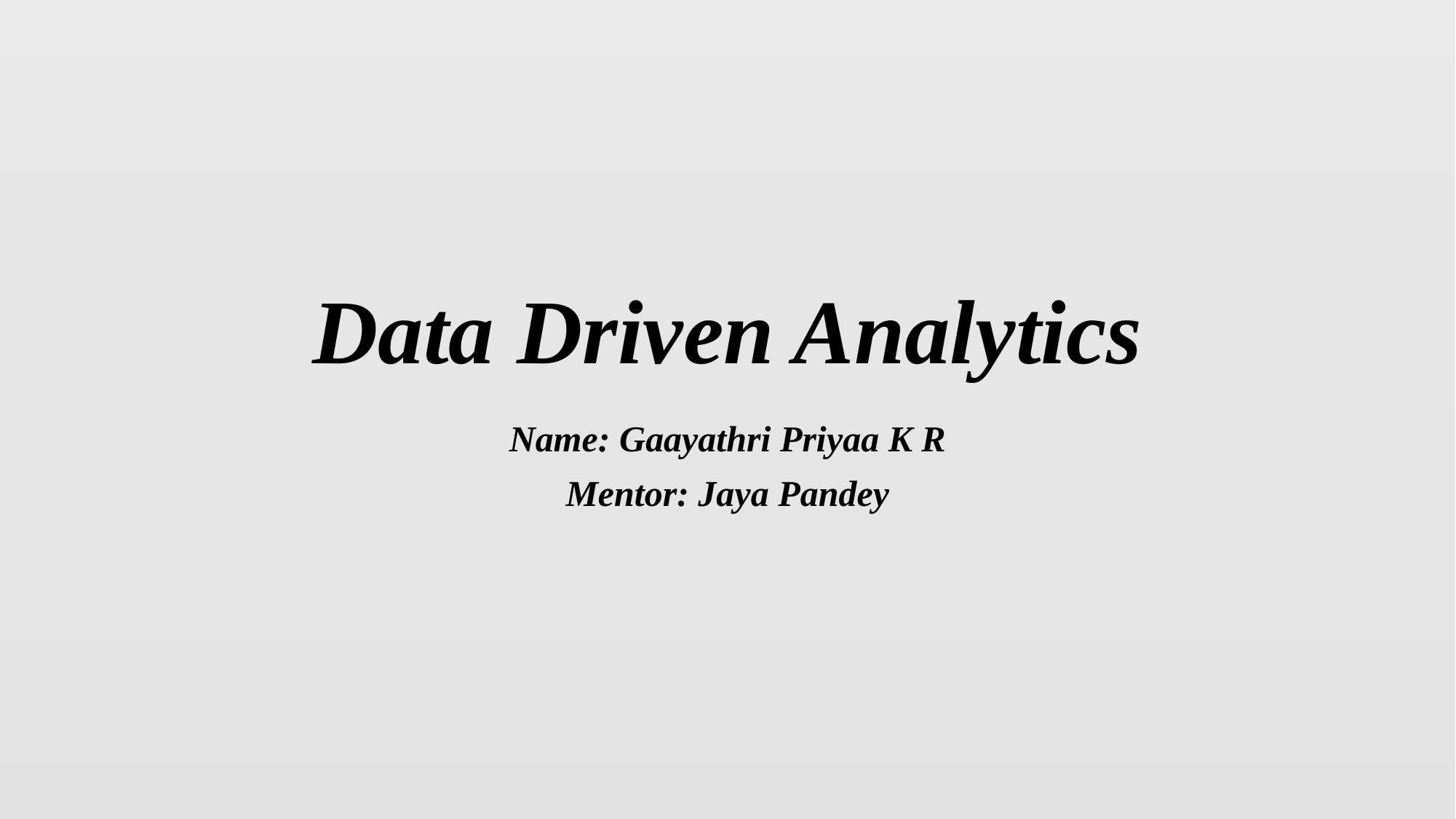

# Data Driven Analytics
Name: Gaayathri Priyaa K R
Mentor: Jaya Pandey